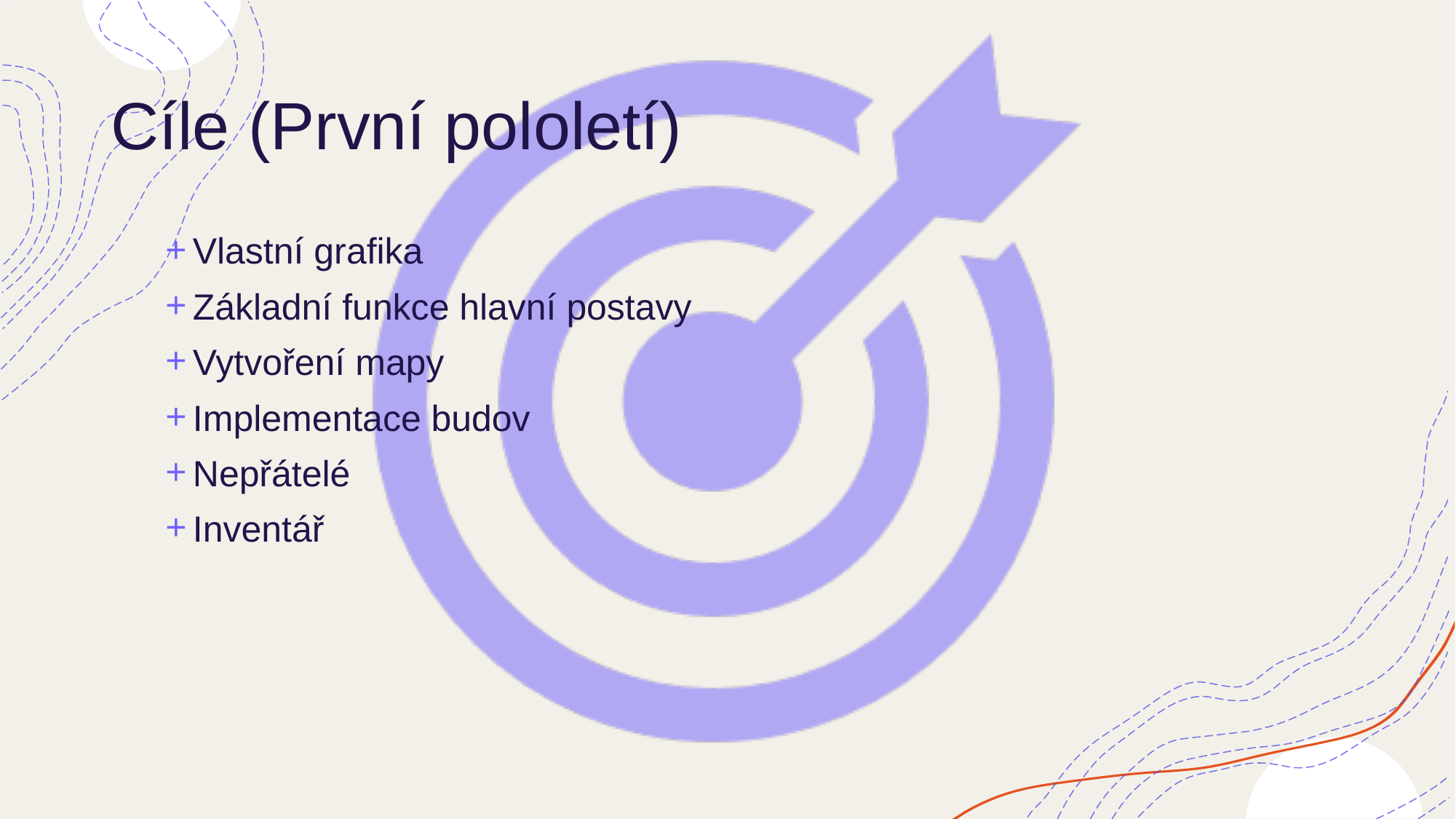

# Cíle (První pololetí)
Vlastní grafika
Základní funkce hlavní postavy
Vytvoření mapy
Implementace budov
Nepřátelé
Inventář